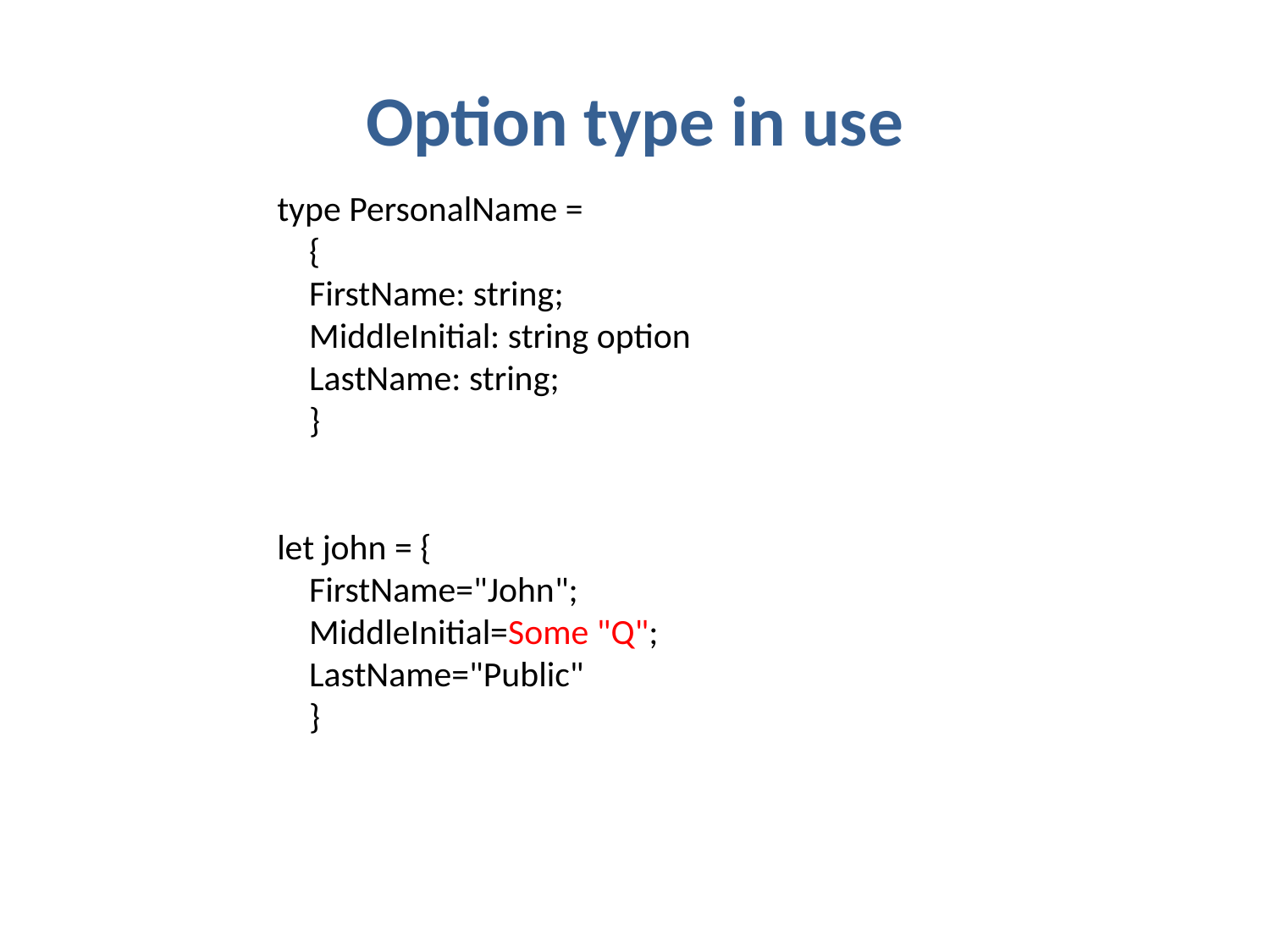

# Option type in use
type PersonalName =
    {
    FirstName: string;
    MiddleInitial: string option
    LastName: string;
    }
let john = {
    FirstName="John";
    MiddleInitial="Q";
    LastName="Public"
    }
let john = {
    FirstName="John";
    MiddleInitial=Some "Q";
    LastName="Public"
    }